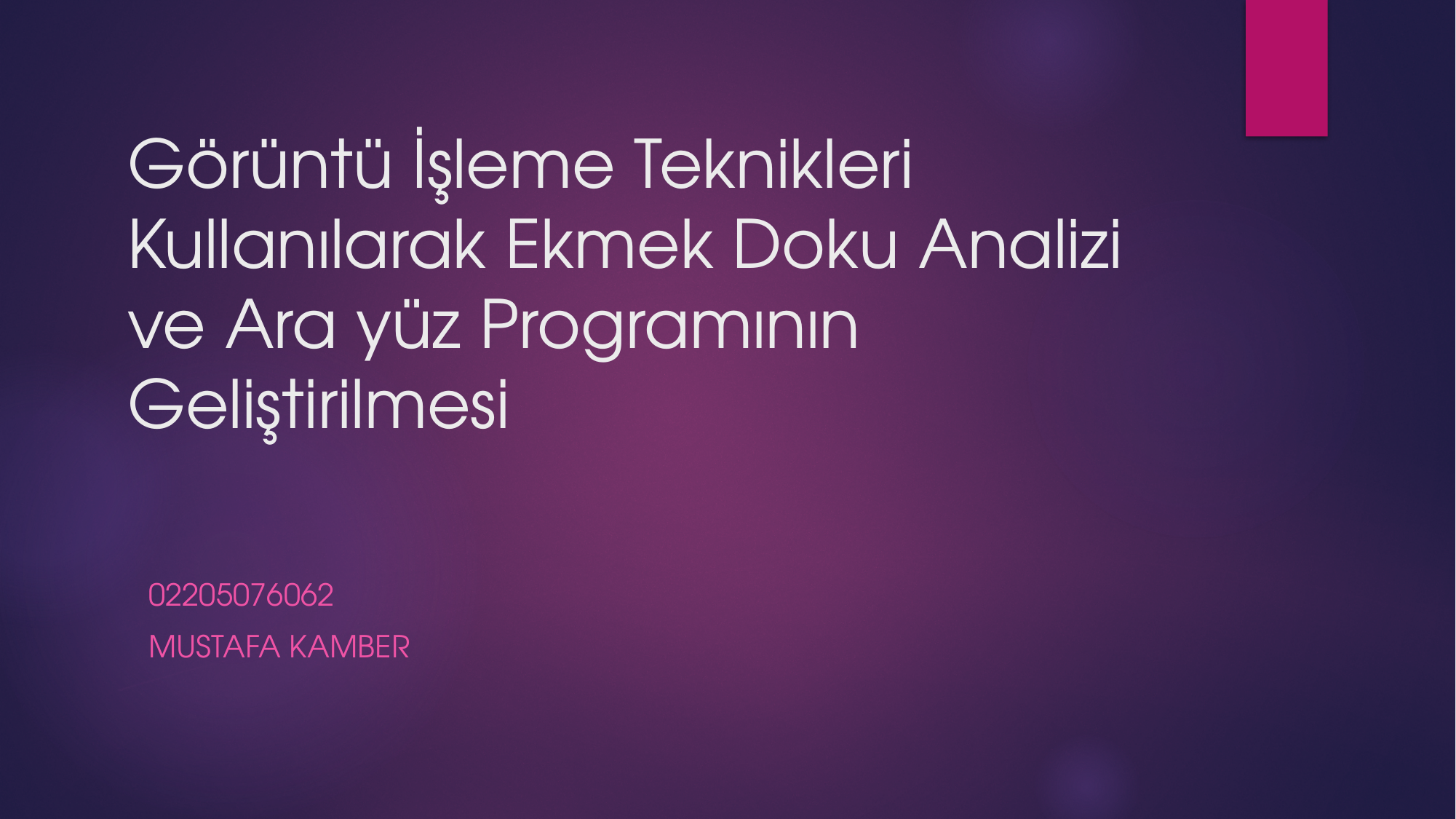

# Görüntü İşleme Teknikleri Kullanılarak Ekmek Doku Analizi ve Ara yüz Programının Geliştirilmesi
02205076062
MUSTAFA KAMBER